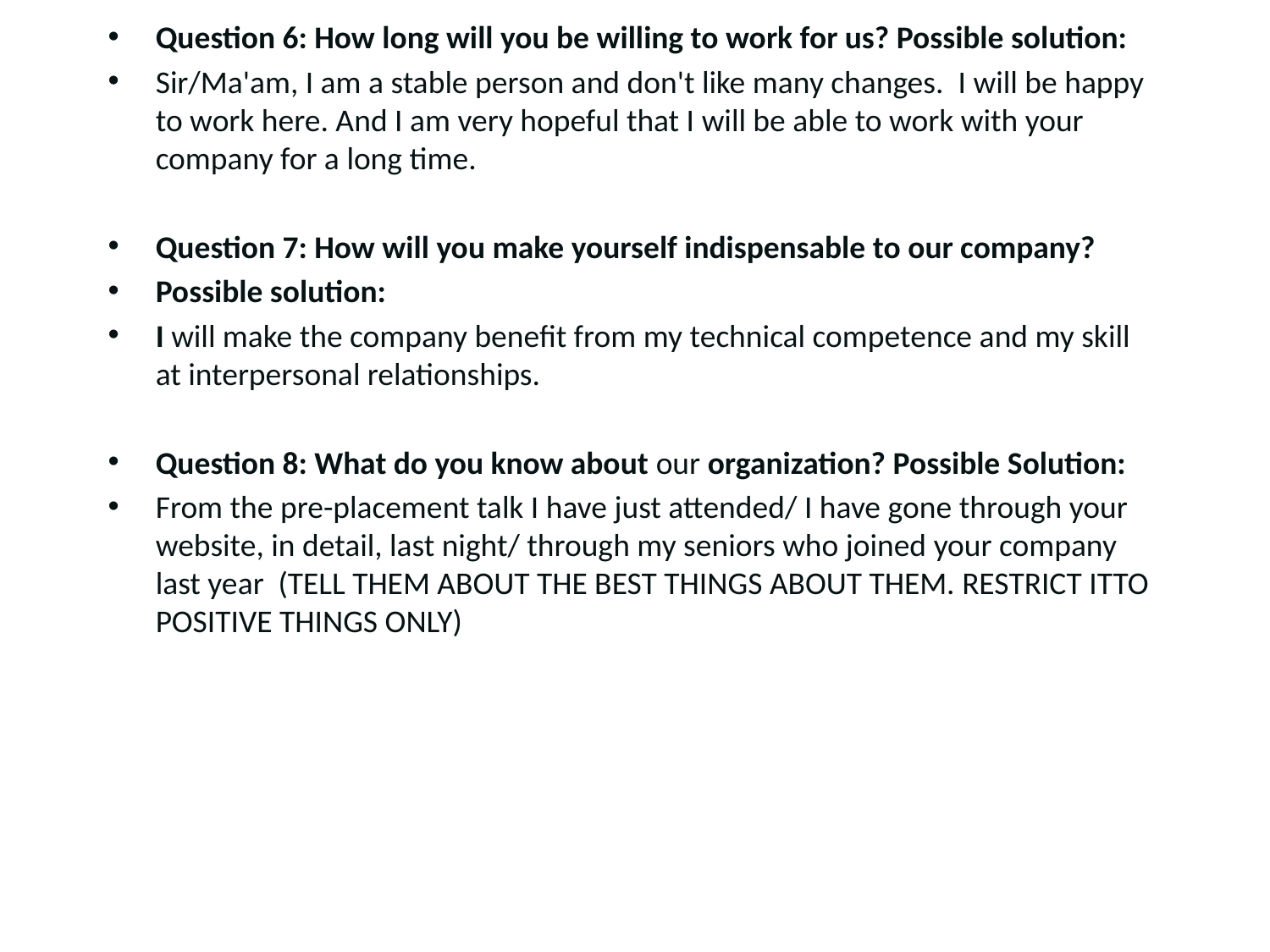

Question 6: How long will you be willing to work for us? Possible solution:
Sir/Ma'am, I am a stable person and don't like many changes.  I will be happy to work here. And I am very hopeful that I will be able to work with your company for a long time.

Question 7: How will you make yourself indispensable to our company?
Possible solution:
I will make the company benefit from my technical competence and my skill at interpersonal relationships.

Question 8: What do you know about our organization? Possible Solution:
From the pre-placement talk I have just attended/ I have gone through your website, in detail, last night/ through my seniors who joined your company last year  (TELL THEM ABOUT THE BEST THINGS ABOUT THEM. RESTRICT ITTO POSITIVE THINGS ONLY)